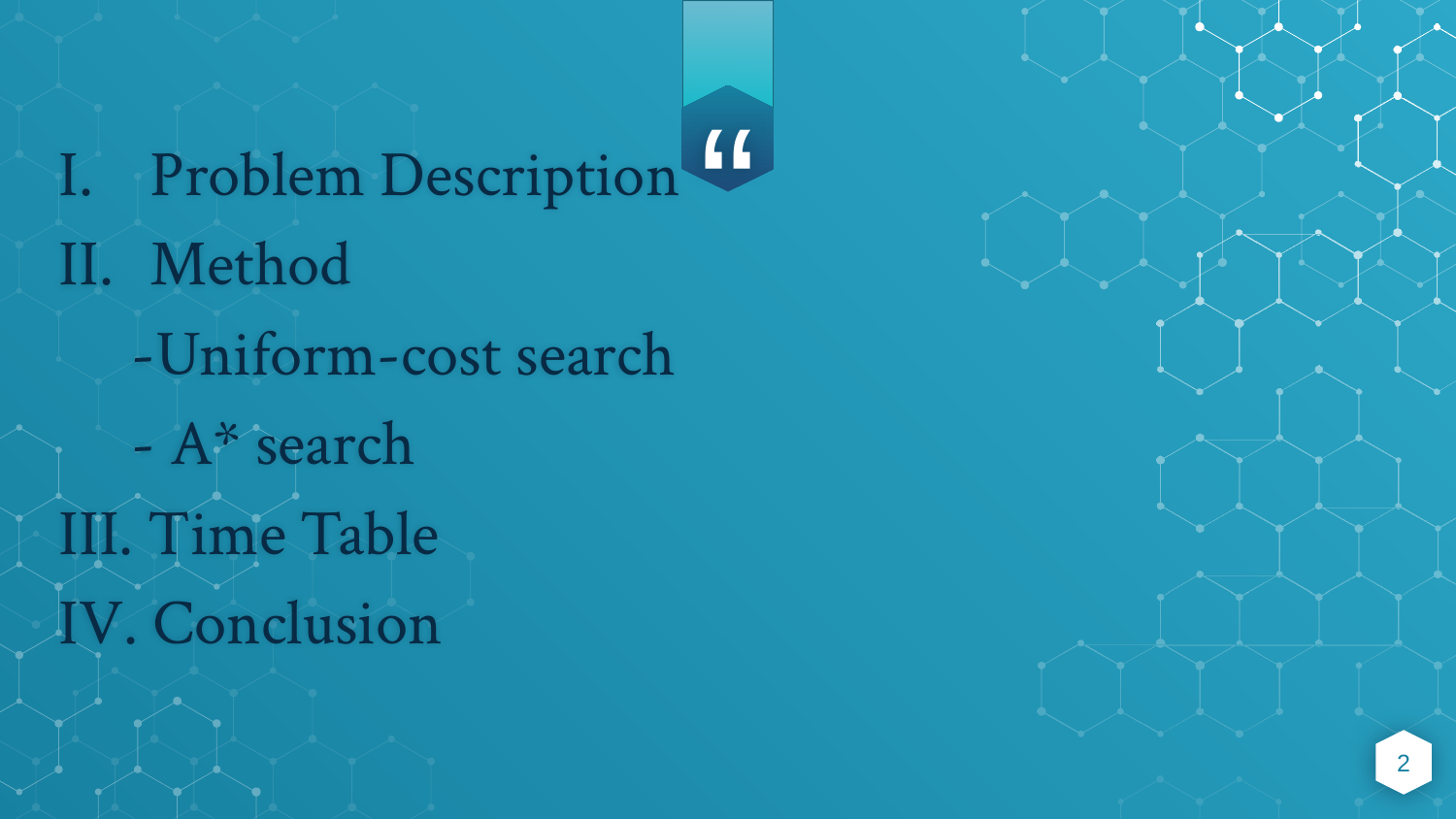

Problem Description
Method
     -Uniform-cost search
     - A* search
III. Time Table
IV. Conclusion
2